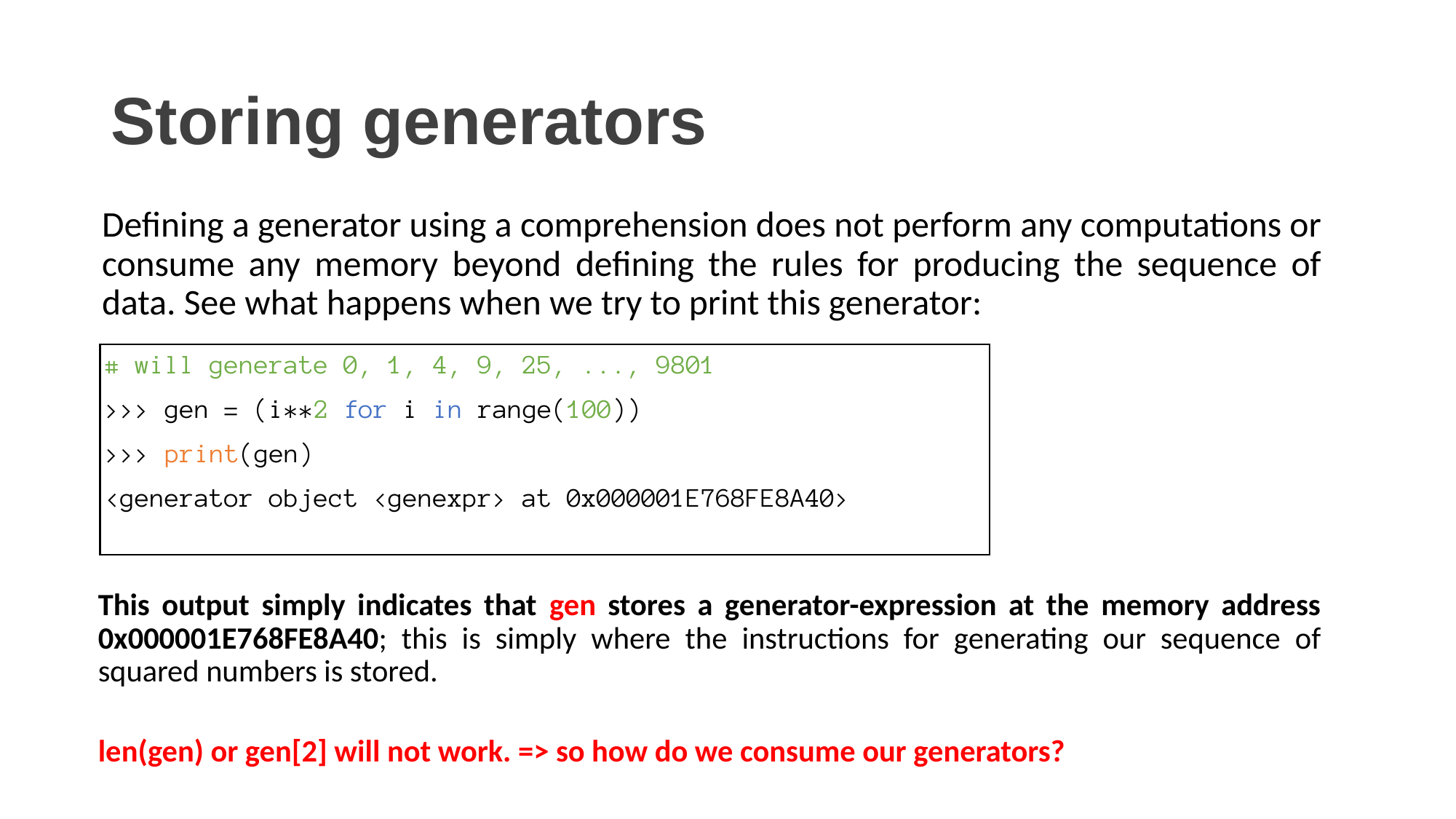

# Storing generators
Defining a generator using a comprehension does not perform any computations or consume any memory beyond defining the rules for producing the sequence of data. See what happens when we try to print this generator:

# will generate 0, 1, 4, 9, 25, ..., 9801
>>> gen = (i**2 for i in range(100))
>>> print(gen)
<generator object <genexpr> at 0x000001E768FE8A40>
This output simply indicates that gen stores a generator-expression at the memory address 0x000001E768FE8A40; this is simply where the instructions for generating our sequence of squared numbers is stored.

len(gen) or gen[2] will not work. => so how do we consume our generators?